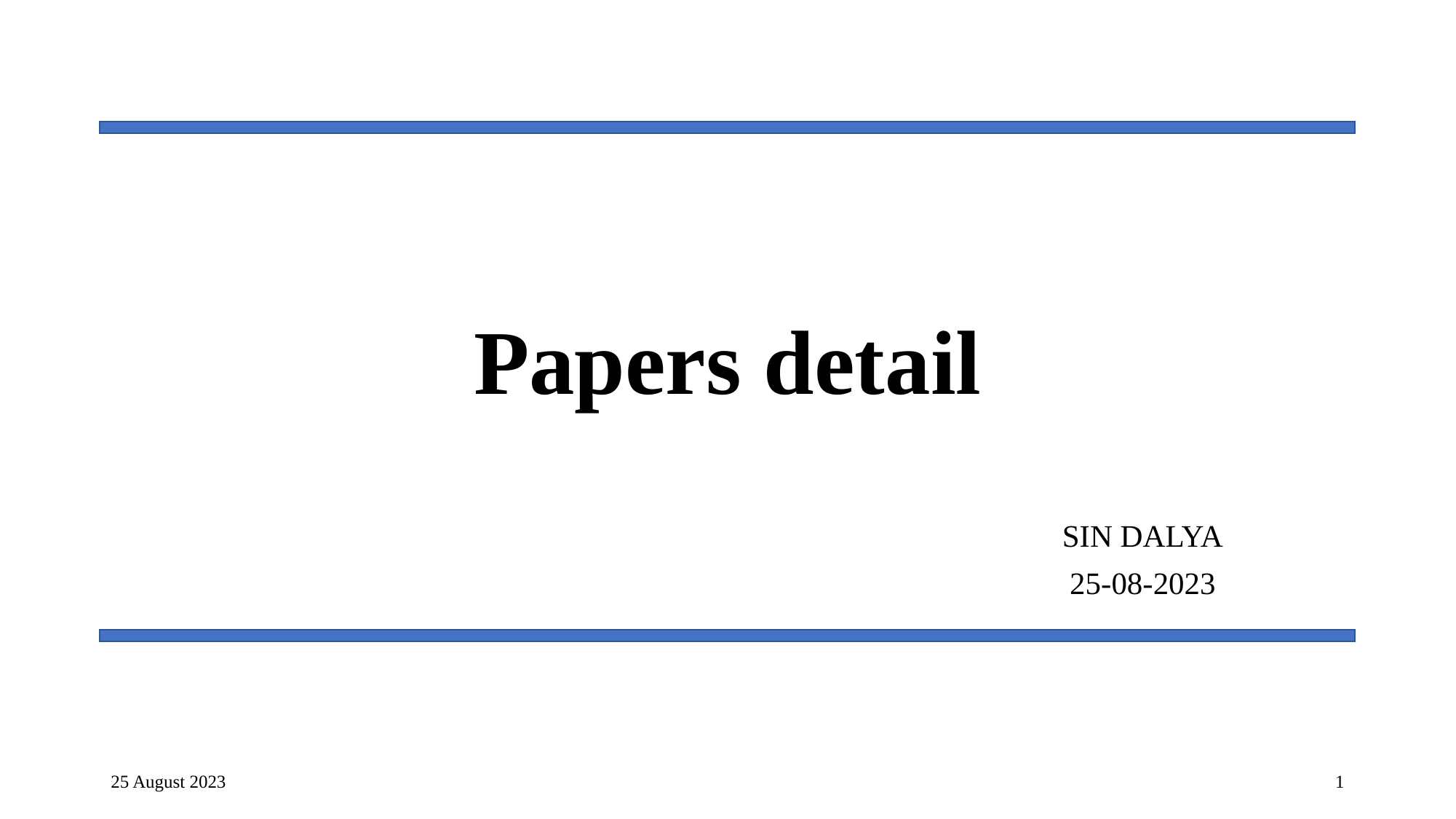

# Papers detail
SIN DALYA
25-08-2023

25 August 2023
1